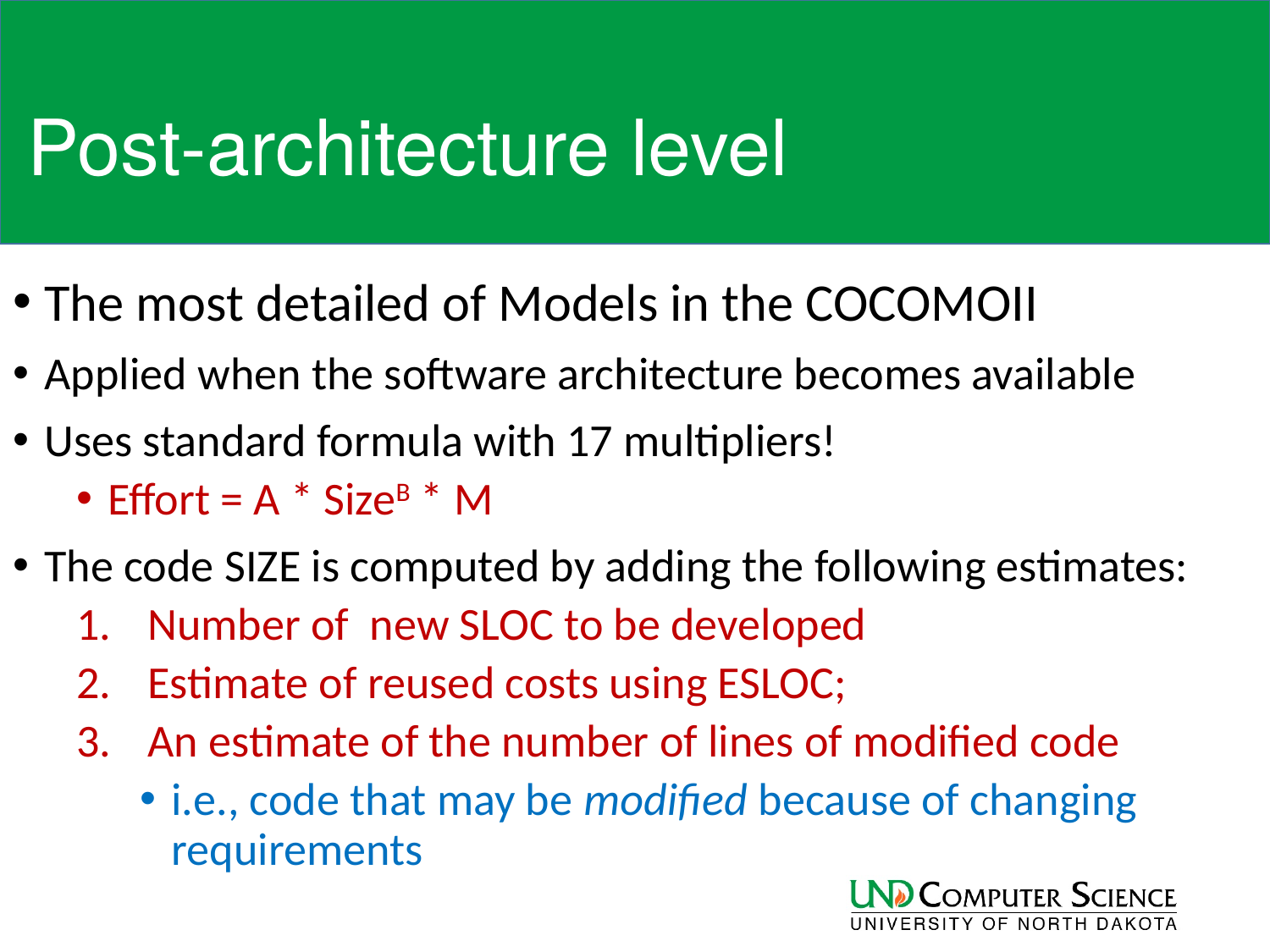

# Post-architecture level
The most detailed of Models in the COCOMOII
Applied when the software architecture becomes available
Uses standard formula with 17 multipliers!
Effort = A * SizeB * M
The code SIZE is computed by adding the following estimates:
Number of  new SLOC to be developed
Estimate of reused costs using ESLOC;
An estimate of the number of lines of modified code
i.e., code that may be modified because of changing requirements